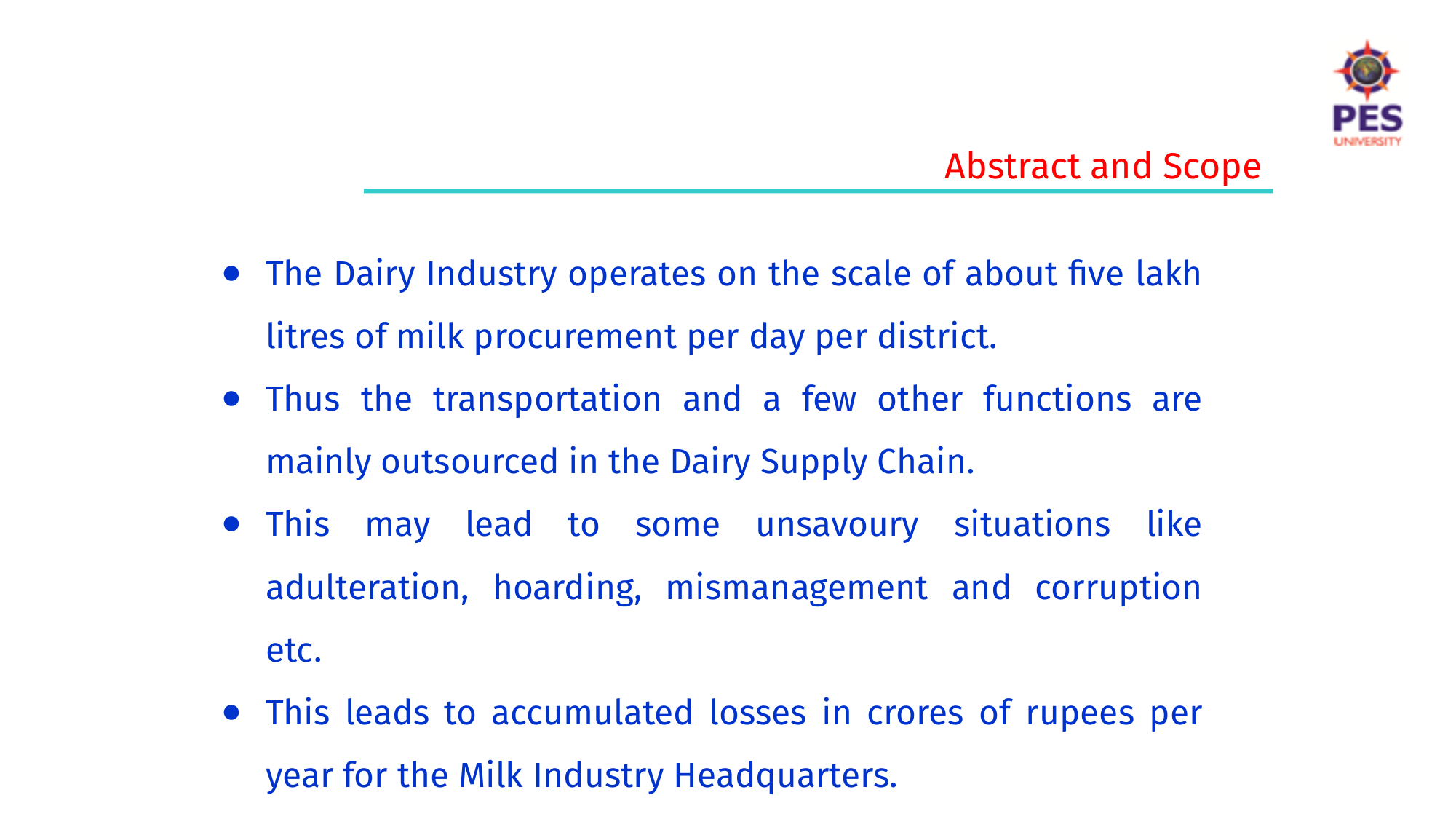

Abstract and Scope

The Dairy Industry operates on the scale of about five lakh litres of milk procurement per day per district.
Thus the transportation and a few other functions are mainly outsourced in the Dairy Supply Chain.
This may lead to some unsavoury situations like adulteration, hoarding, mismanagement and corruption etc.
This leads to accumulated losses in crores of rupees per year for the Milk Industry Headquarters.